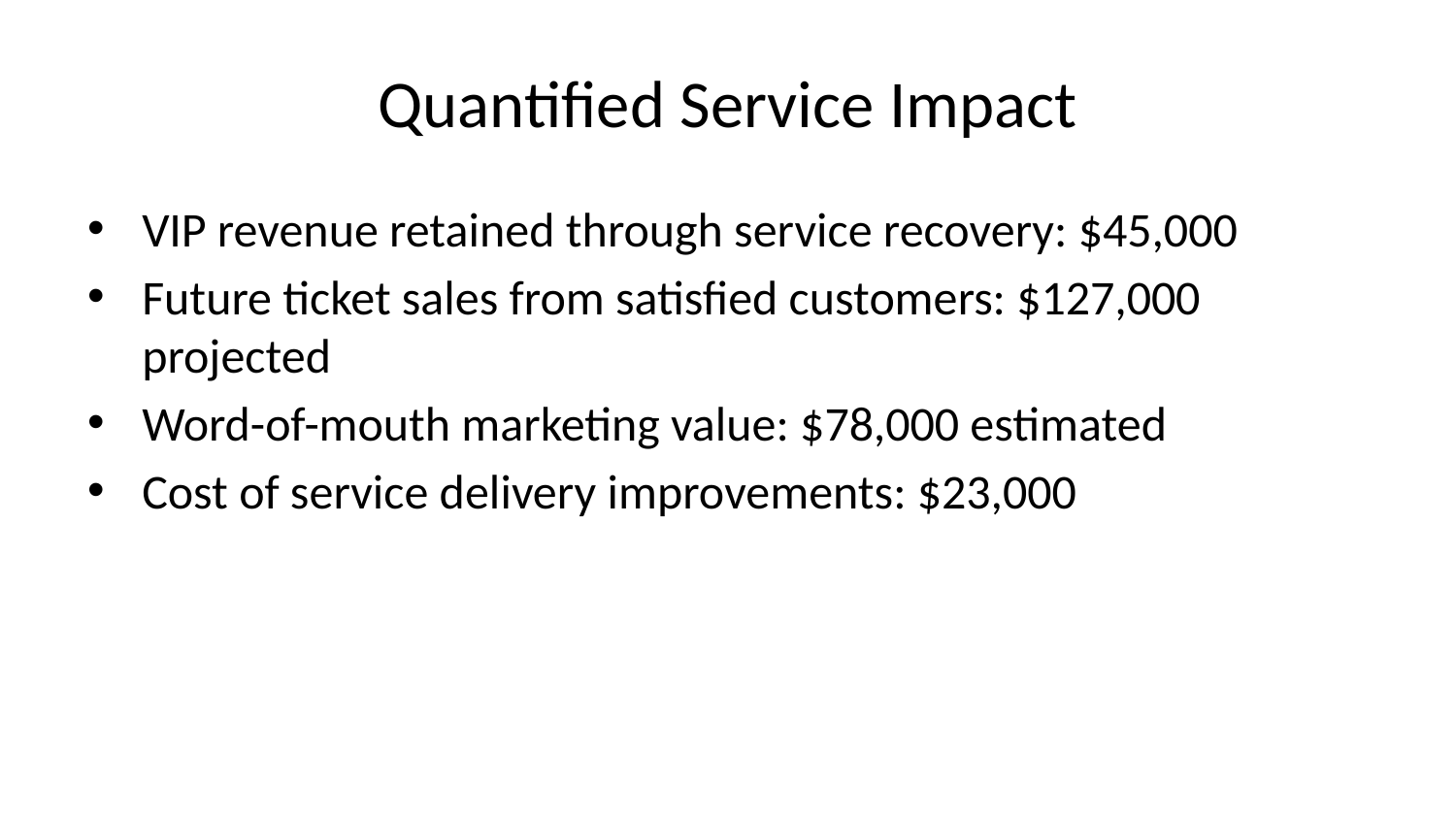

# Quantified Service Impact
VIP revenue retained through service recovery: $45,000
Future ticket sales from satisfied customers: $127,000 projected
Word-of-mouth marketing value: $78,000 estimated
Cost of service delivery improvements: $23,000